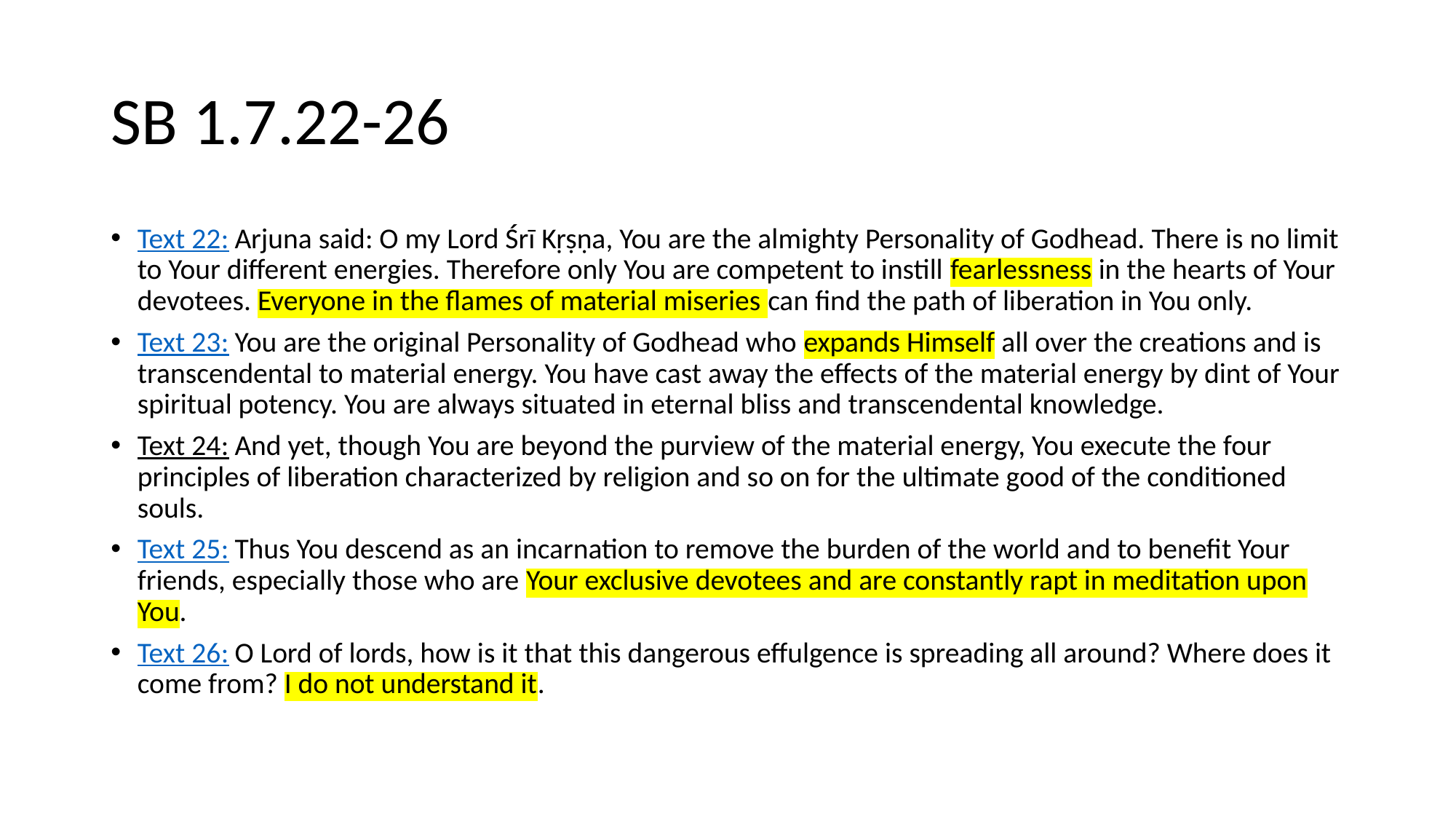

# SB 1.7.22-26
Text 22: Arjuna said: O my Lord Śrī Kṛṣṇa, You are the almighty Personality of Godhead. There is no limit to Your different energies. Therefore only You are competent to instill fearlessness in the hearts of Your devotees. Everyone in the flames of material miseries can find the path of liberation in You only.
Text 23: You are the original Personality of Godhead who expands Himself all over the creations and is transcendental to material energy. You have cast away the effects of the material energy by dint of Your spiritual potency. You are always situated in eternal bliss and transcendental knowledge.
Text 24: And yet, though You are beyond the purview of the material energy, You execute the four principles of liberation characterized by religion and so on for the ultimate good of the conditioned souls.
Text 25: Thus You descend as an incarnation to remove the burden of the world and to benefit Your friends, especially those who are Your exclusive devotees and are constantly rapt in meditation upon You.
Text 26: O Lord of lords, how is it that this dangerous effulgence is spreading all around? Where does it come from? I do not understand it.